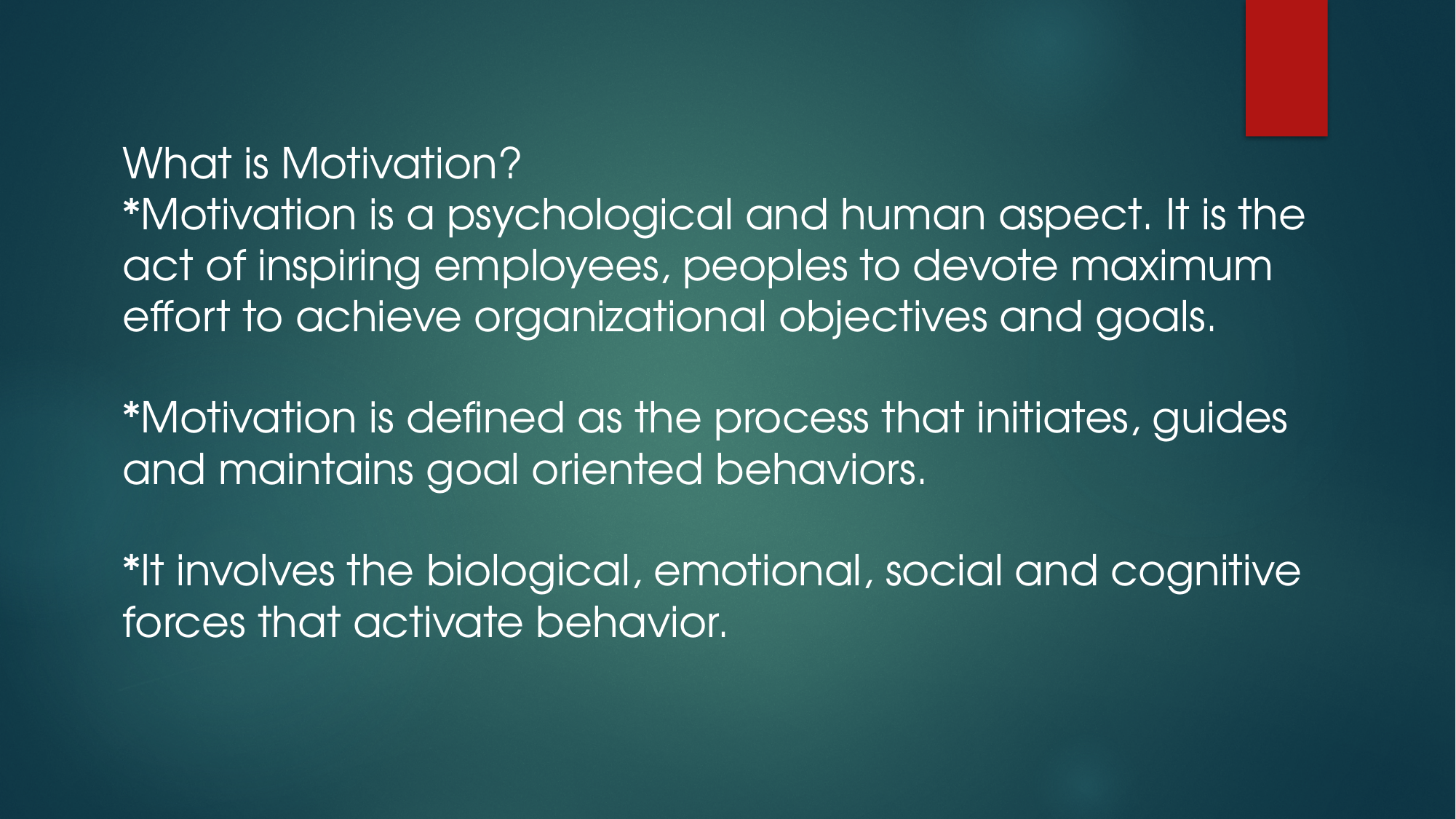

What is Motivation?
*Motivation is a psychological and human aspect. It is the act of inspiring employees, peoples to devote maximum effort to achieve organizational objectives and goals.

*Motivation is defined as the process that initiates, guides and maintains goal oriented behaviors.

*It involves the biological, emotional, social and cognitive forces that activate behavior.